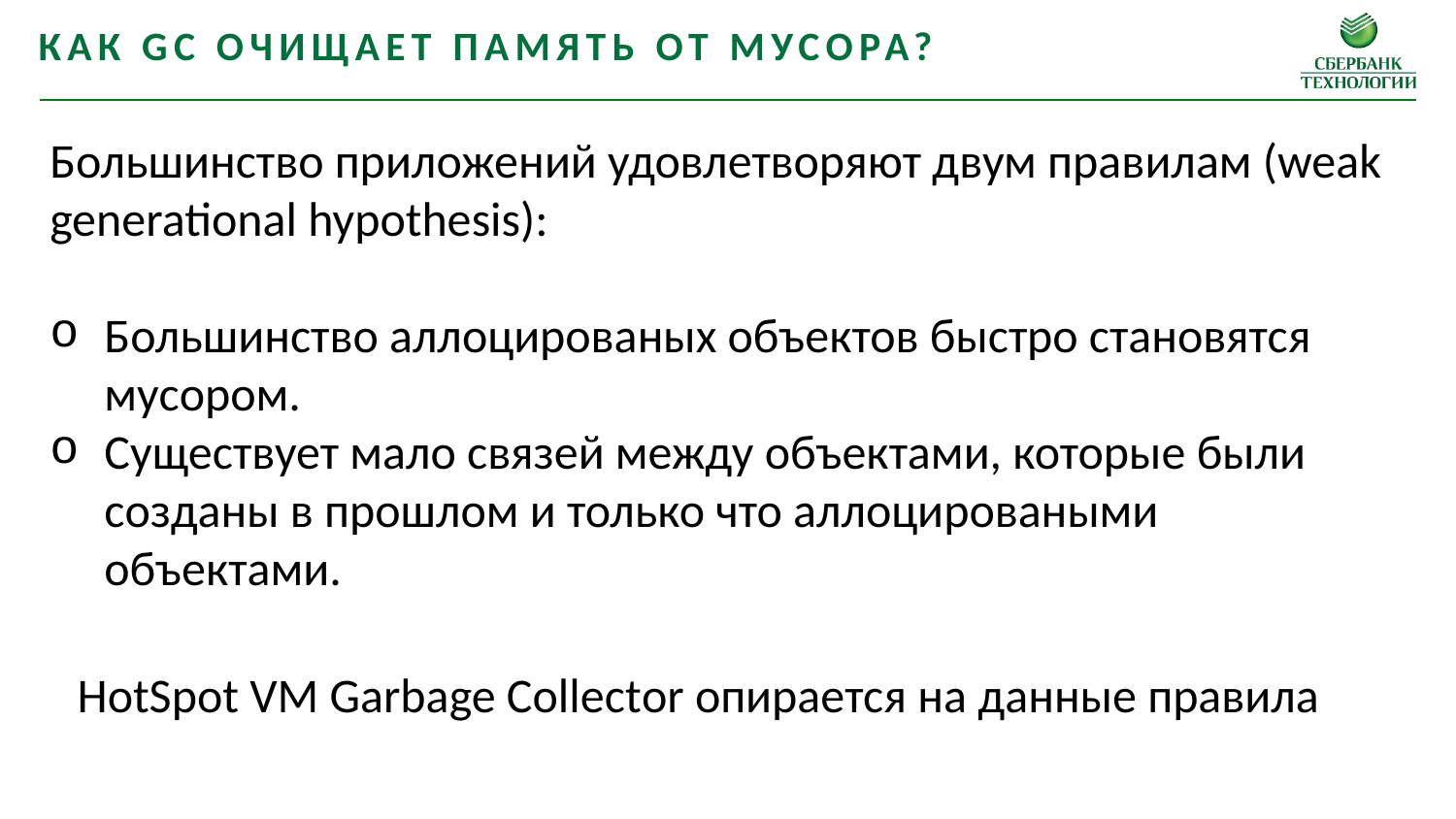

Как GC очищает память от мусора?
Большинство приложений удовлетворяют двум правилам (weak generational hypothesis):

Большинство аллоцированых объектов быстро становятся мусором.
Существует мало связей между объектами, которые были созданы в прошлом и только что аллоцироваными объектами.

HotSpot VM Garbage Collector опирается на данные правила